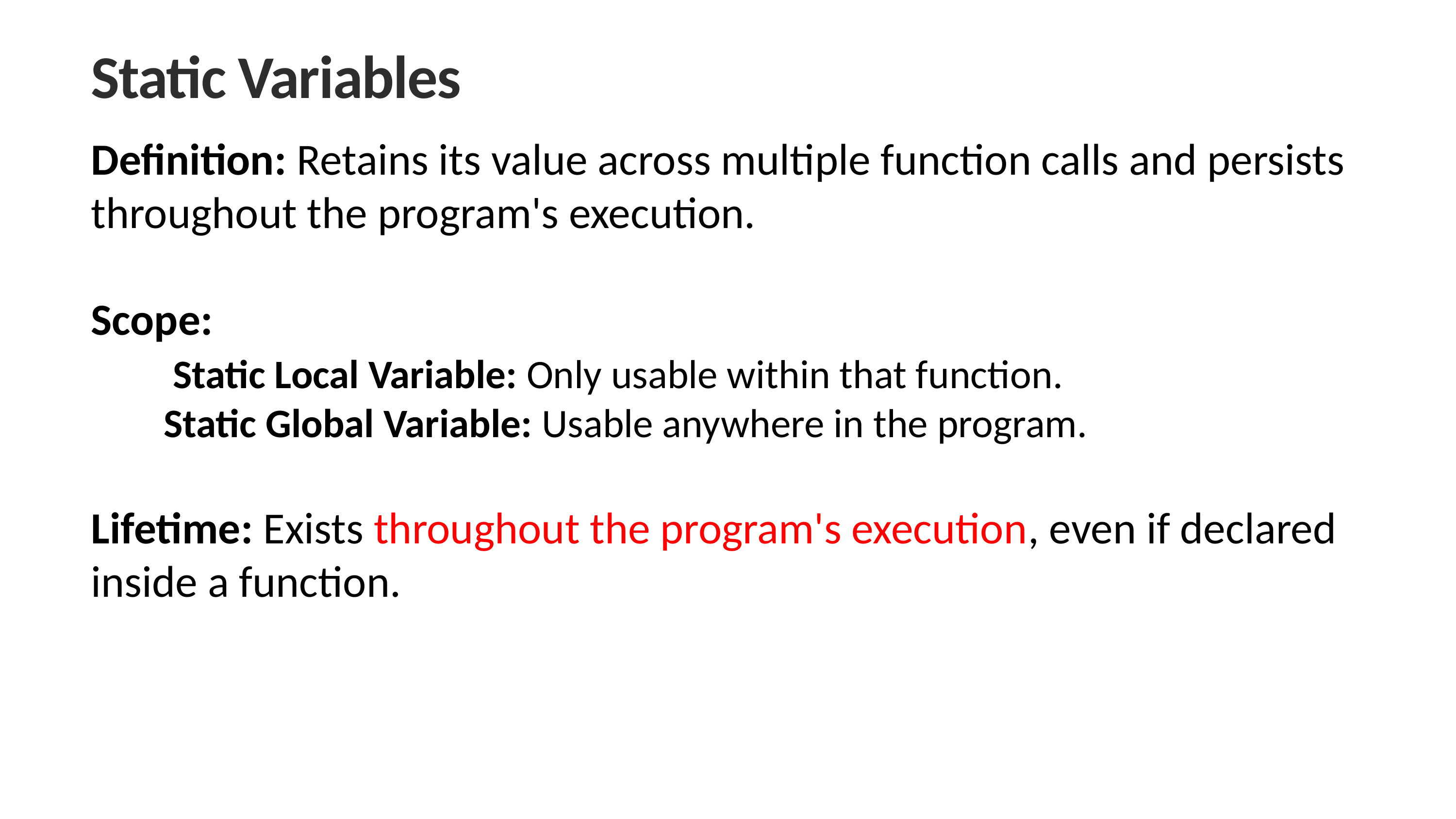

Static Variables
Definition: Retains its value across multiple function calls and persists throughout the program's execution.

Scope:
	 Static Local Variable: Only usable within that function.
	Static Global Variable: Usable anywhere in the program.

Lifetime: Exists throughout the program's execution, even if declared inside a function.